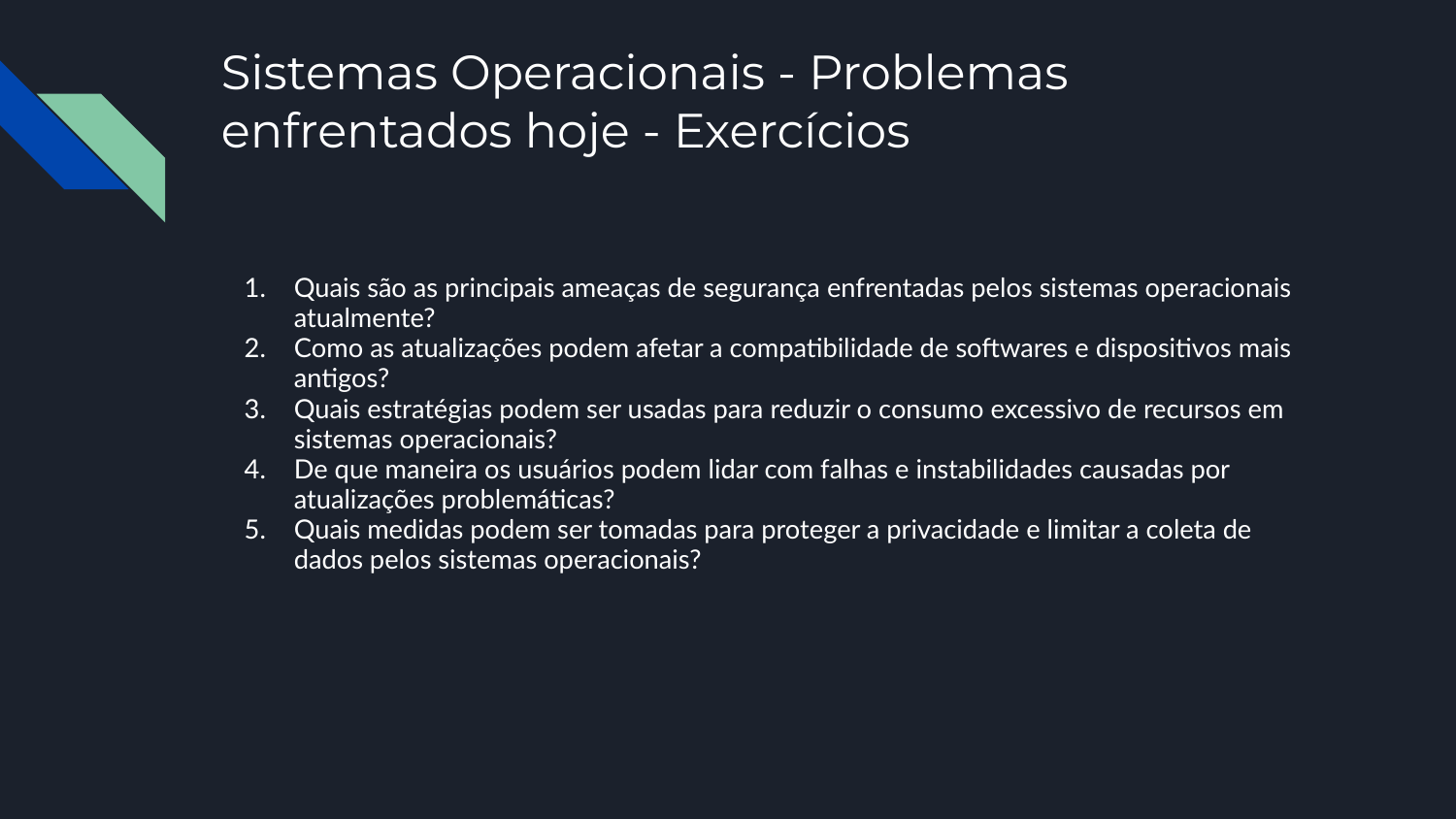

# Sistemas Operacionais - Problemas enfrentados hoje - Exercícios
Quais são as principais ameaças de segurança enfrentadas pelos sistemas operacionais atualmente?
Como as atualizações podem afetar a compatibilidade de softwares e dispositivos mais antigos?
Quais estratégias podem ser usadas para reduzir o consumo excessivo de recursos em sistemas operacionais?
De que maneira os usuários podem lidar com falhas e instabilidades causadas por atualizações problemáticas?
Quais medidas podem ser tomadas para proteger a privacidade e limitar a coleta de dados pelos sistemas operacionais?